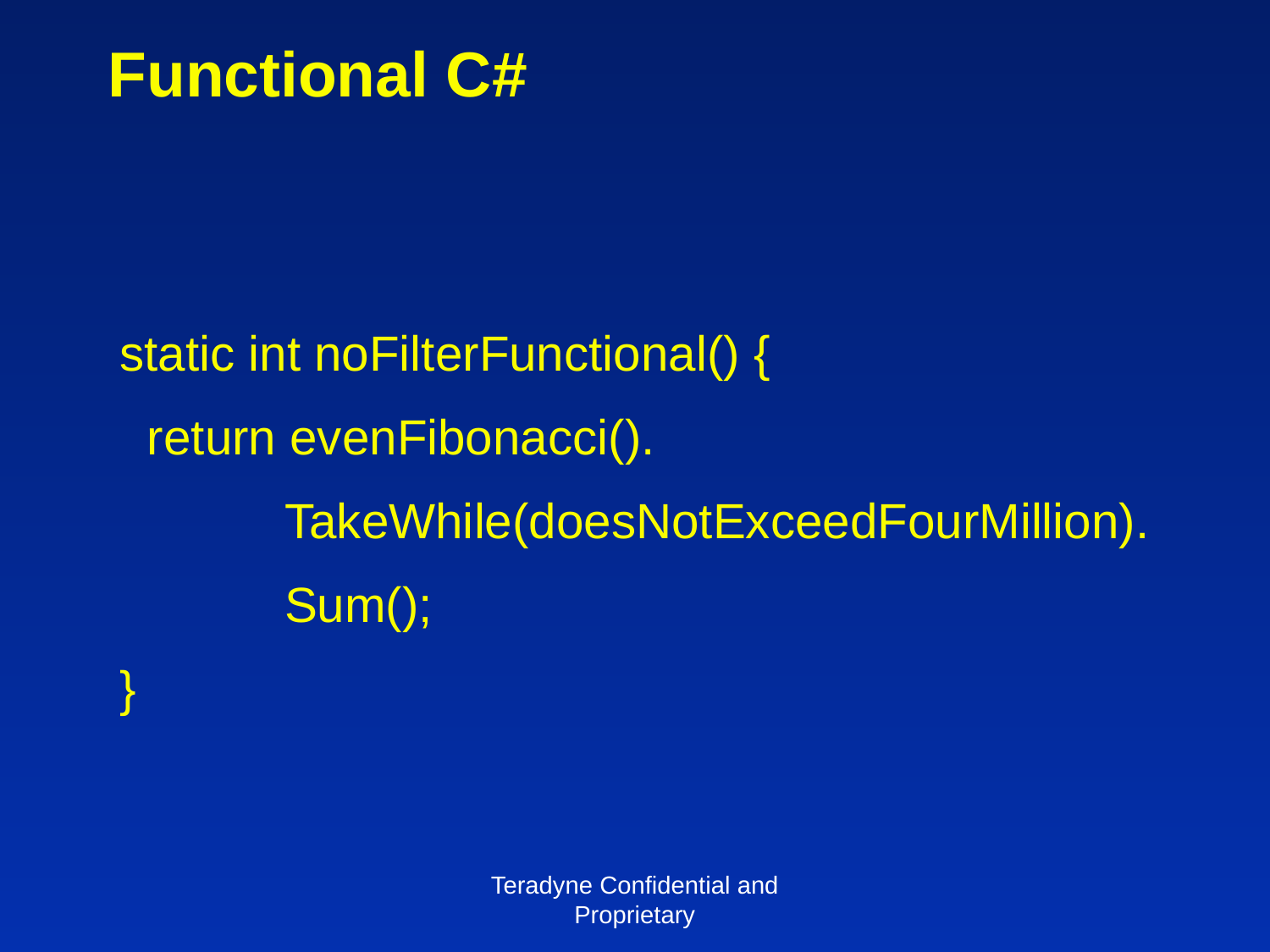

# Functional C#
static int noFilterFunctional() {
  return evenFibonacci().
            TakeWhile(doesNotExceedFourMillion).
            Sum();
}
Teradyne Confidential and Proprietary